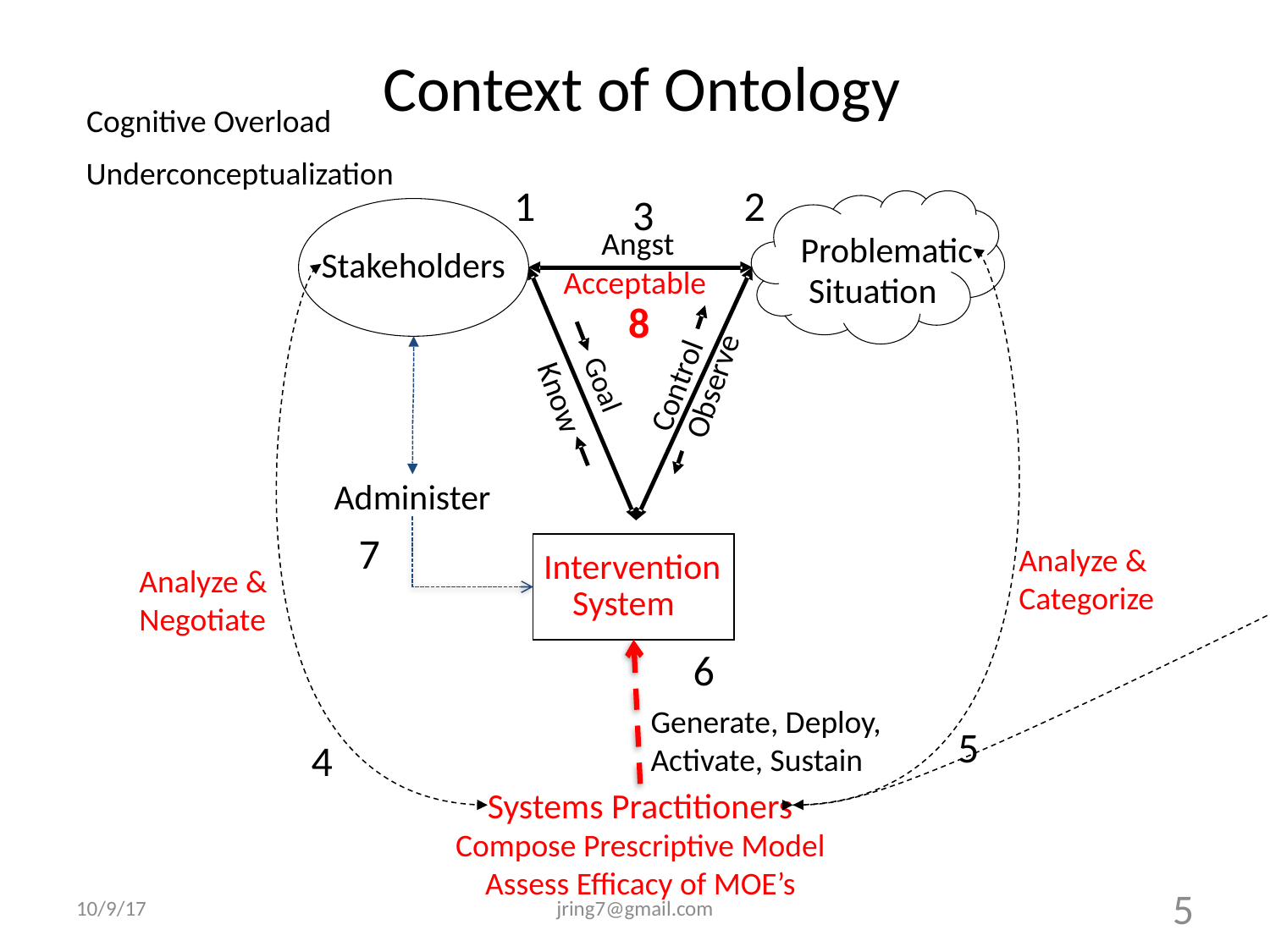

# Context of Ontology
Cognitive Overload
Underconceptualization
2
1
3

Angst
Problematic

Stakeholders

Acceptable

Control
Observe
Goal
Know

Administer
Analyze &
Categorize
Analyze &
Negotiate
Systems Practitioners
Compose Prescriptive Model
Assess Efficacy of MOE’s
Situation

8

7

Intervention
System
Generate, Deploy,
Activate, Sustain
6
5
4
10/9/17
jring7@gmail.com
5